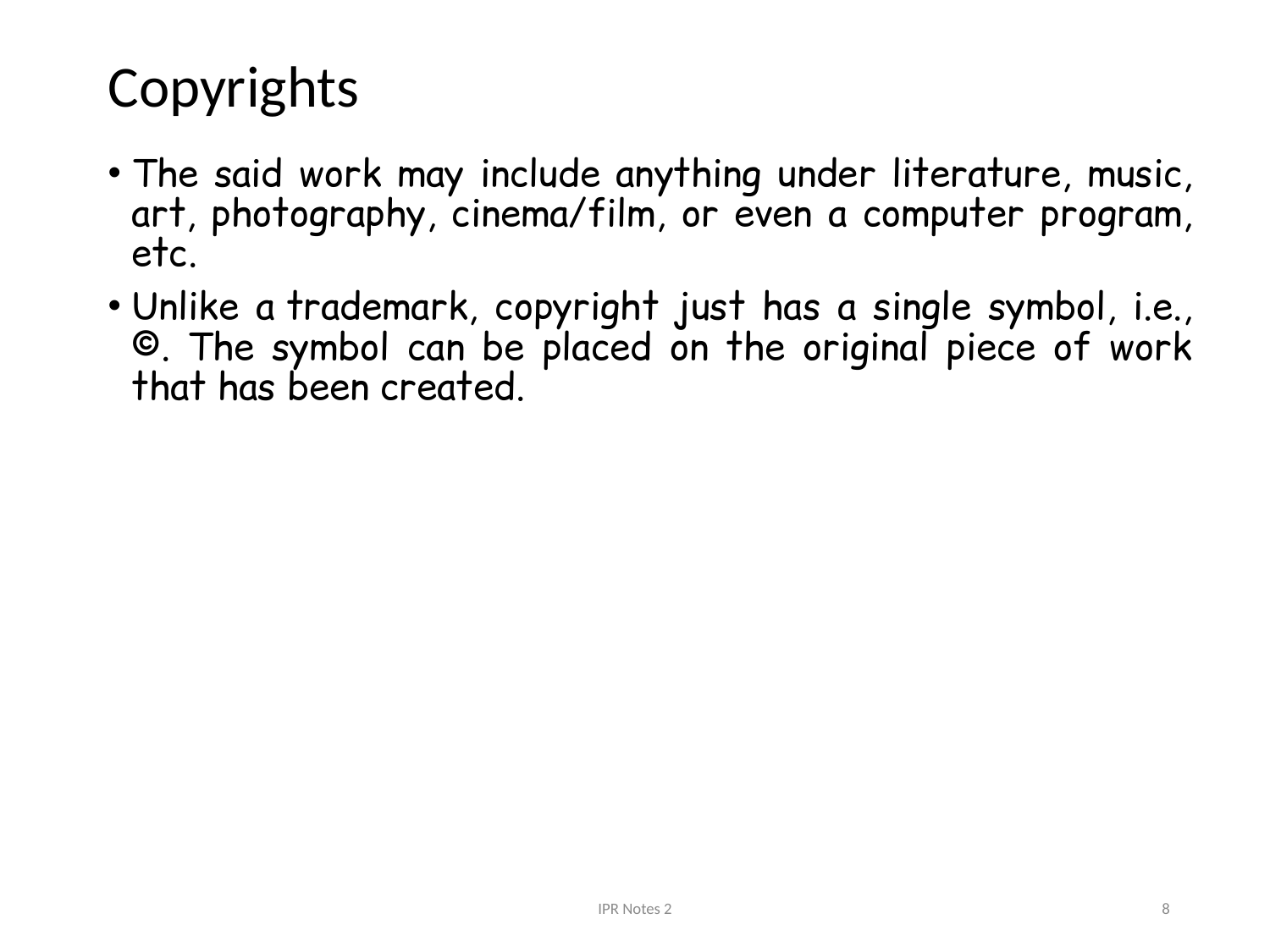

# Copyrights
The said work may include anything under literature, music, art, photography, cinema/film, or even a computer program, etc.
Unlike a trademark, copyright just has a single symbol, i.e., ©. The symbol can be placed on the original piece of work that has been created.
IPR Notes 2
8